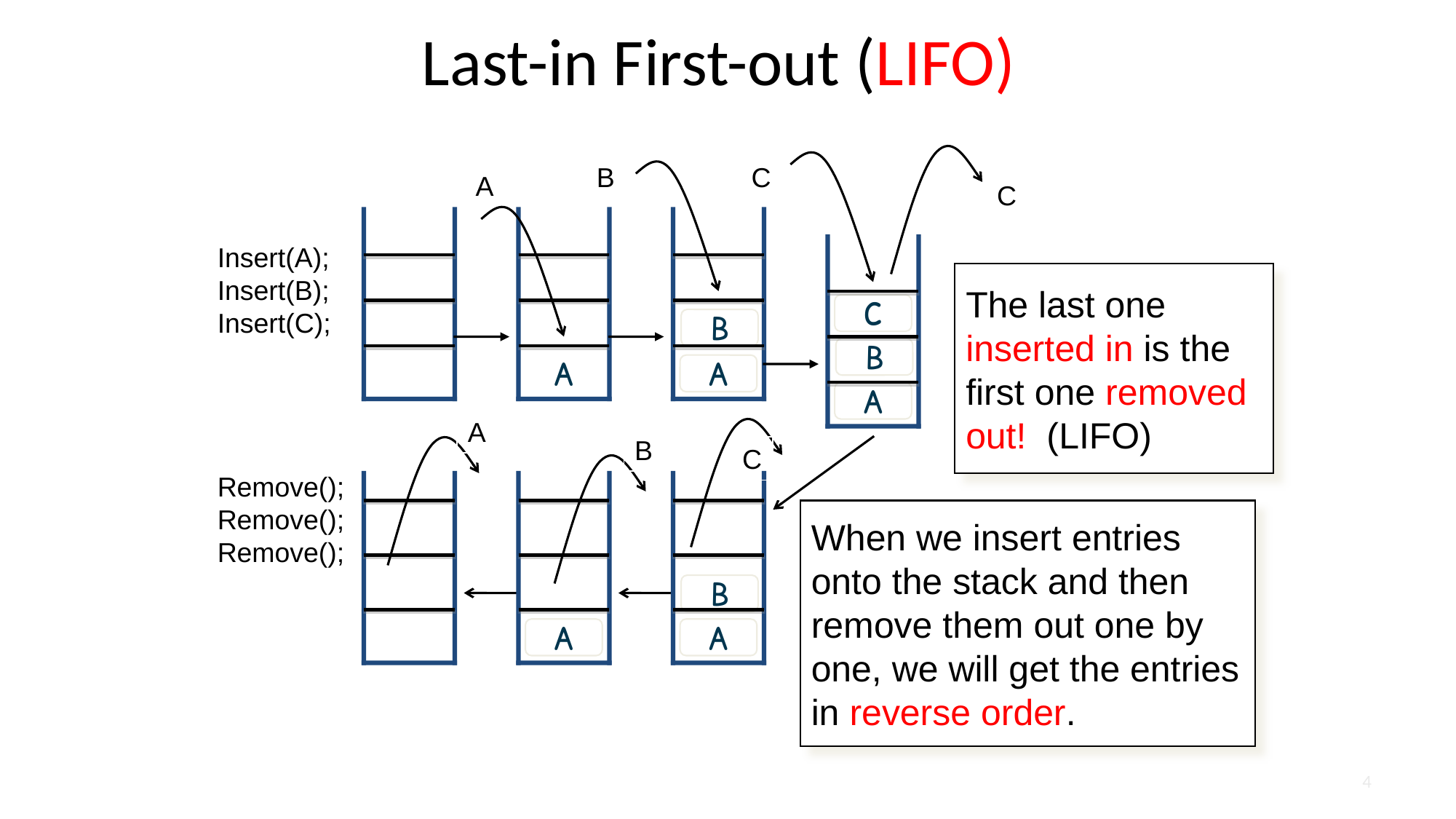

# Last-in First-out (LIFO)

B
C
A
C

A

B
A

Insert(A);
Insert(B);
Insert(C);

Remove();
Remove();
Remove();

C
B
A

The last one inserted in is the first one removed out!  (LIFO)

A

B
C

A

B
A

When we insert entries onto the stack and then remove them out one by one, we will get the entries in reverse order.

4